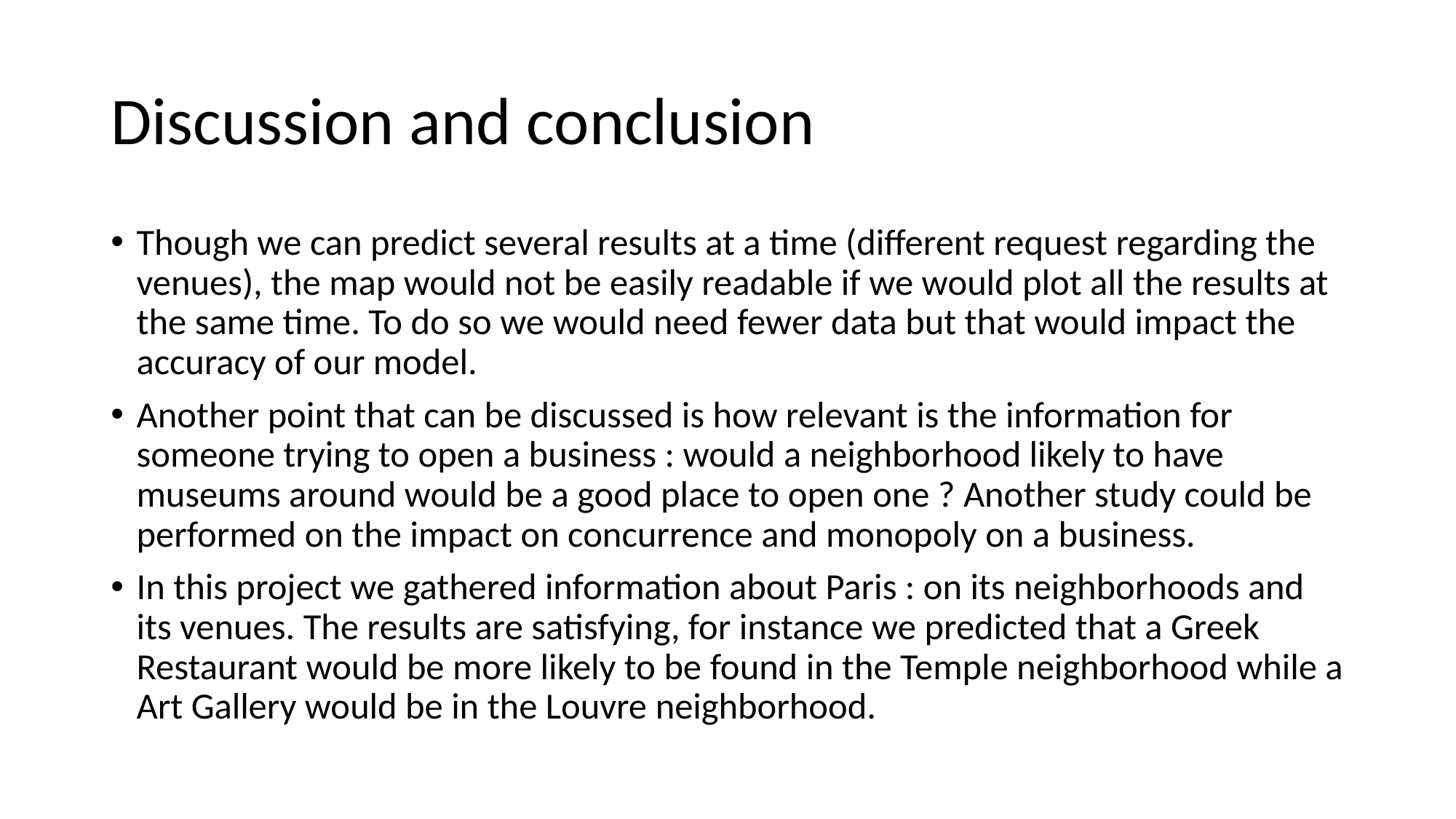

# Discussion and conclusion
Though we can predict several results at a time (different request regarding the venues), the map would not be easily readable if we would plot all the results at the same time. To do so we would need fewer data but that would impact the accuracy of our model.
Another point that can be discussed is how relevant is the information for someone trying to open a business : would a neighborhood likely to have museums around would be a good place to open one ? Another study could be performed on the impact on concurrence and monopoly on a business.
In this project we gathered information about Paris : on its neighborhoods and its venues. The results are satisfying, for instance we predicted that a Greek Restaurant would be more likely to be found in the Temple neighborhood while a Art Gallery would be in the Louvre neighborhood.